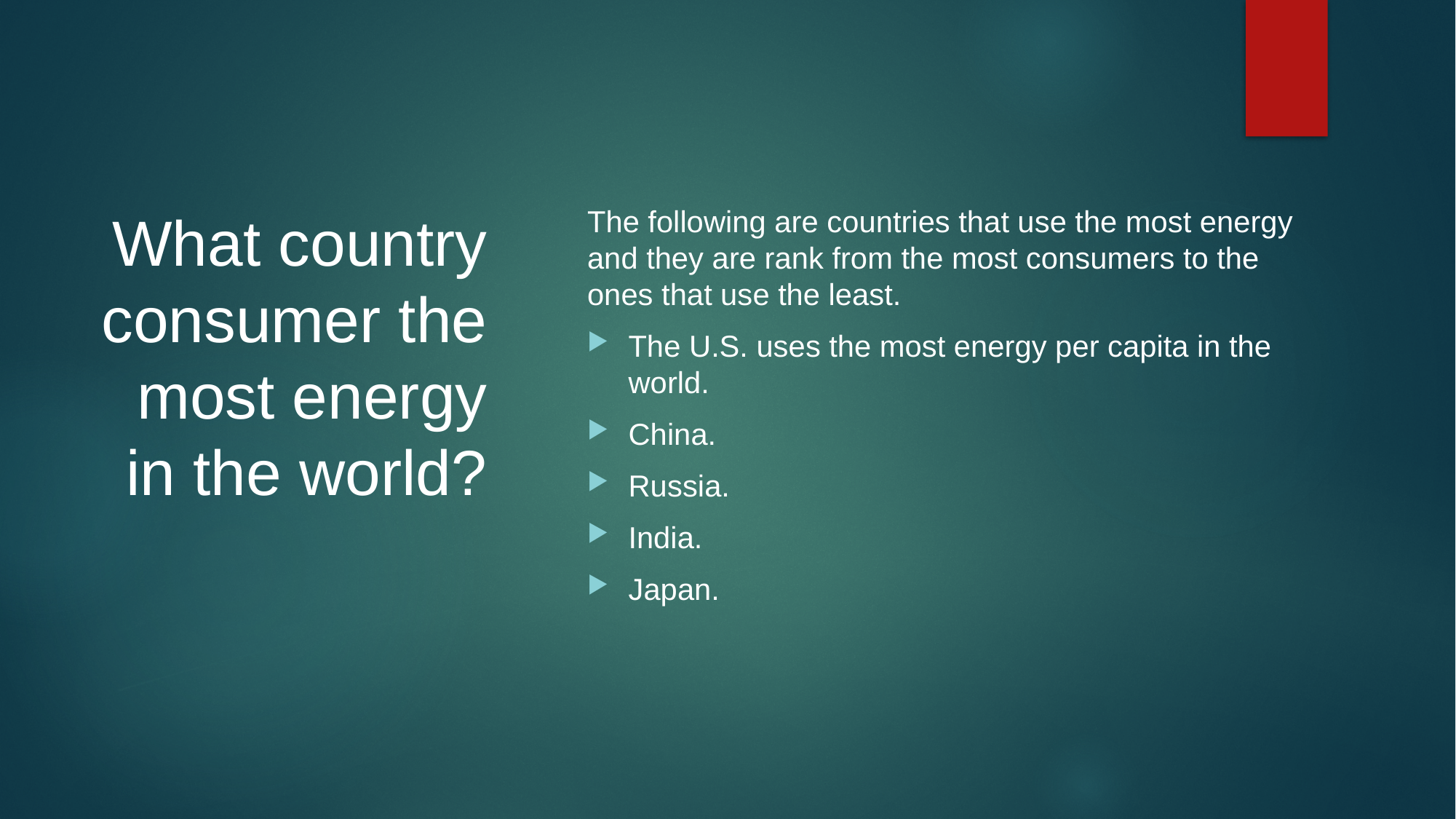

# What country consumer the most energy in the world?
The following are countries that use the most energy and they are rank from the most consumers to the ones that use the least.
The U.S. uses the most energy per capita in the world.
China.
Russia.
India.
Japan.